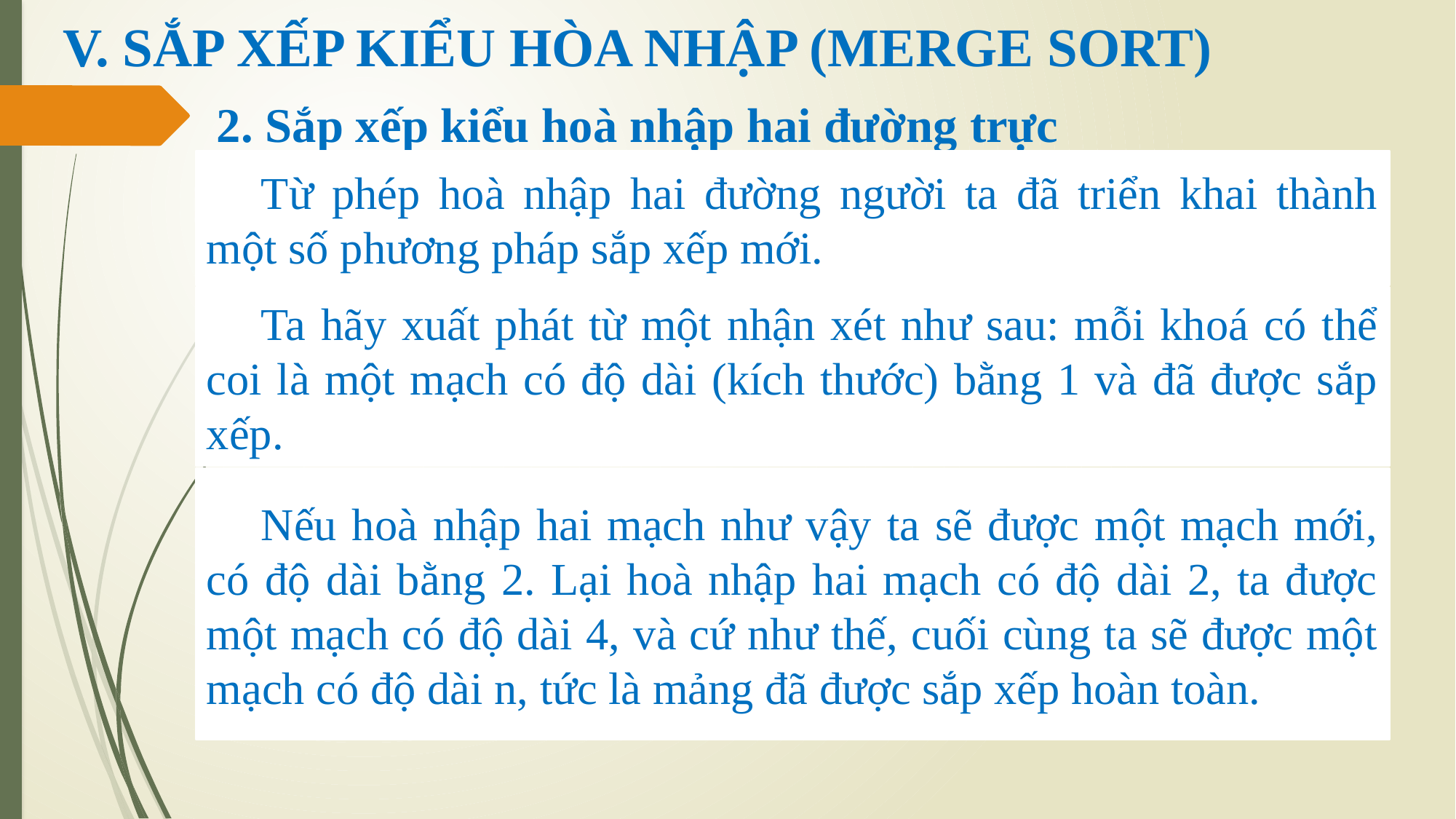

# V. SẮP XẾP KIỂU HÒA NHẬP (MERGE SORT)
2. Sắp xếp kiểu hoà nhập hai đường trực tiếp
Từ phép hoà nhập hai đường người ta đã triển khai thành một số phương pháp sắp xếp mới.
Ta hãy xuất phát từ một nhận xét như sau: mỗi khoá có thể coi là một mạch có độ dài (kích thước) bằng 1 và đã được sắp xếp.
Nếu hoà nhập hai mạch như vậy ta sẽ được một mạch mới, có độ dài bằng 2. Lại hoà nhập hai mạch có độ dài 2, ta được một mạch có độ dài 4, và cứ như thế, cuối cùng ta sẽ được một mạch có độ dài n, tức là mảng đã được sắp xếp hoàn toàn.